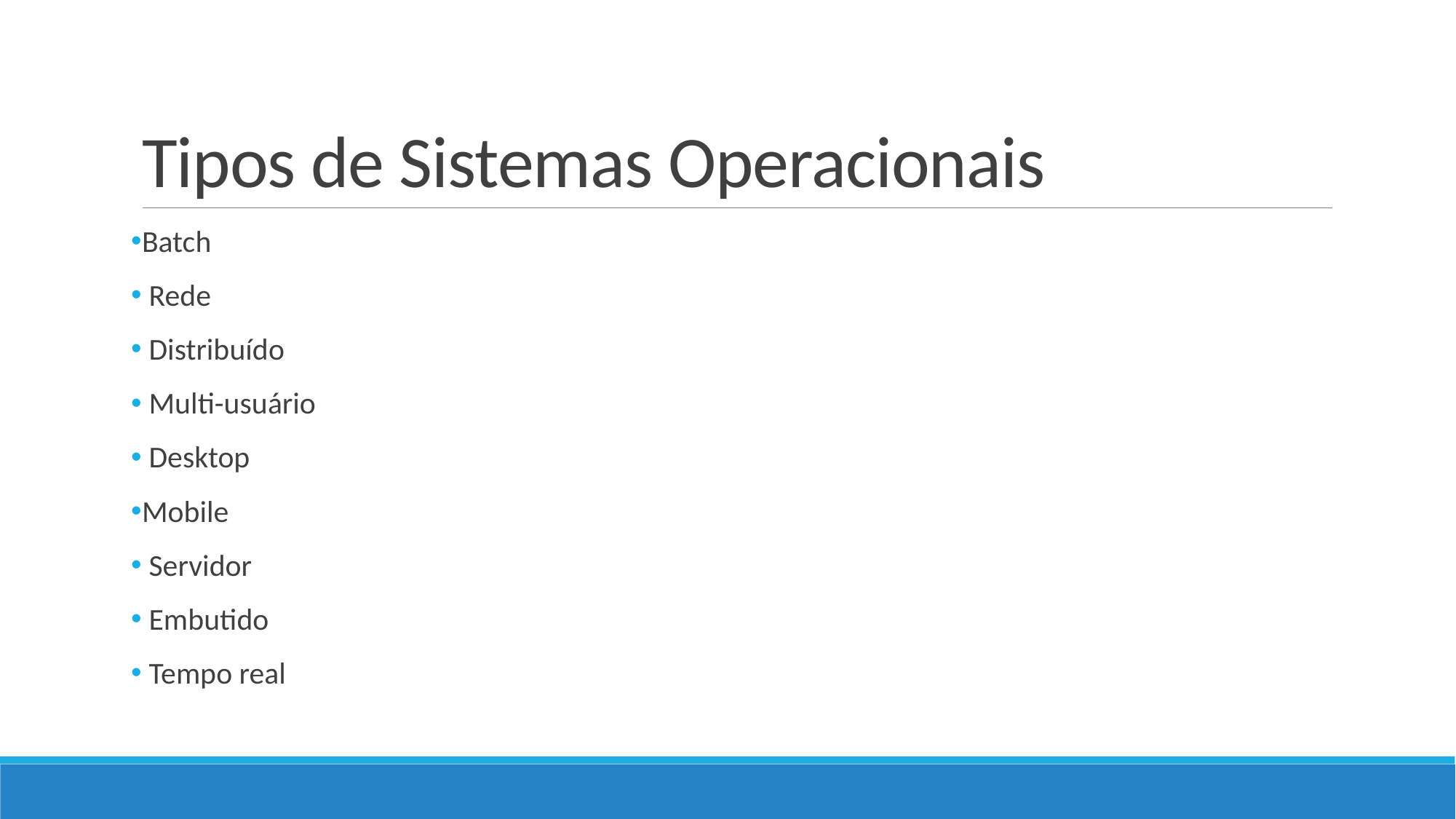

# Tipos de Sistemas Operacionais
Batch
 Rede
 Distribuído
 Multi-usuário
 Desktop
Mobile
 Servidor
 Embutido
 Tempo real